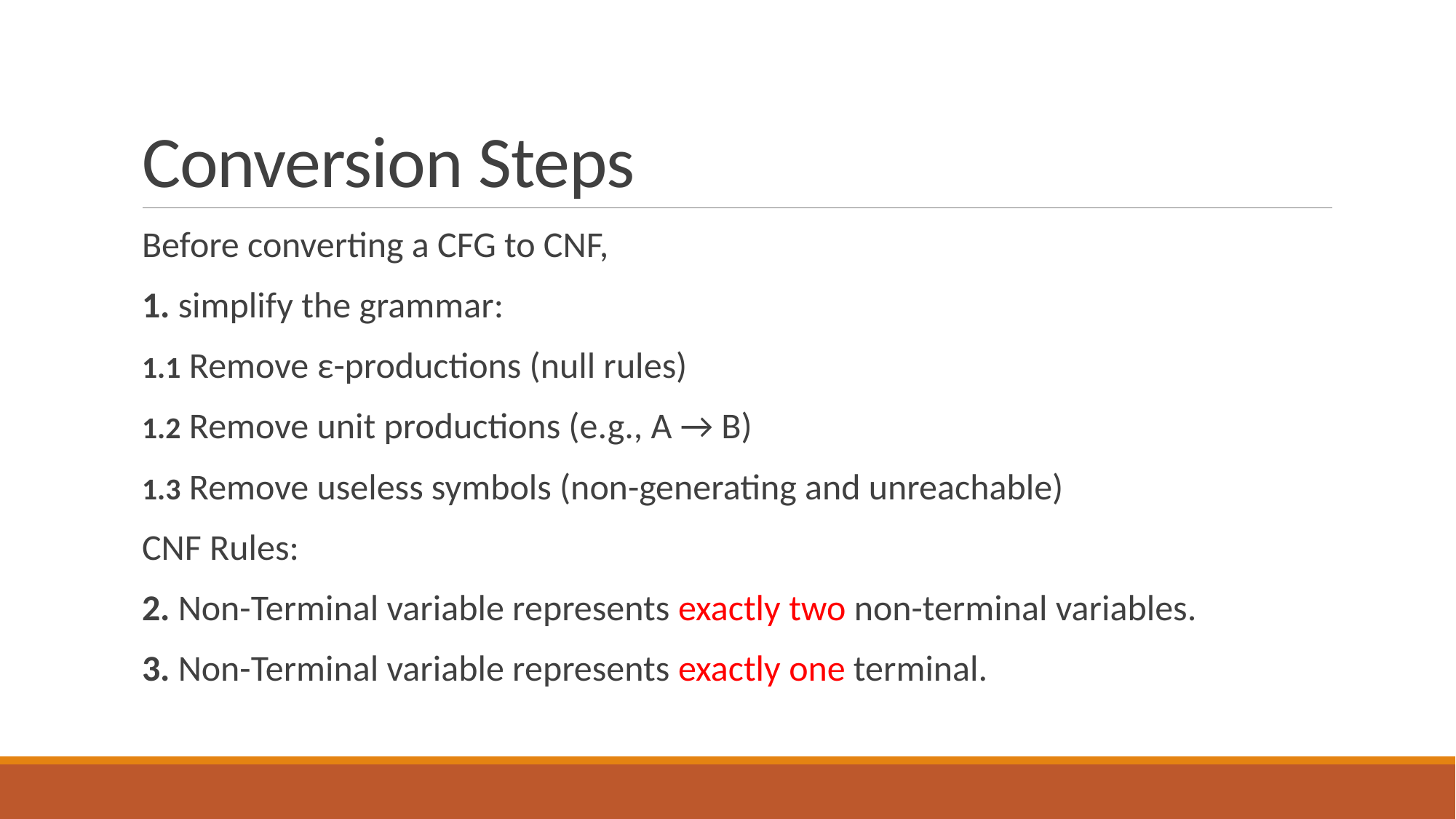

# Conversion Steps
Before converting a CFG to CNF,
1. simplify the grammar:
1.1 Remove ε-productions (null rules)
1.2 Remove unit productions (e.g., A → B)
1.3 Remove useless symbols (non-generating and unreachable)
CNF Rules:
2. Non-Terminal variable represents exactly two non-terminal variables.
3. Non-Terminal variable represents exactly one terminal.